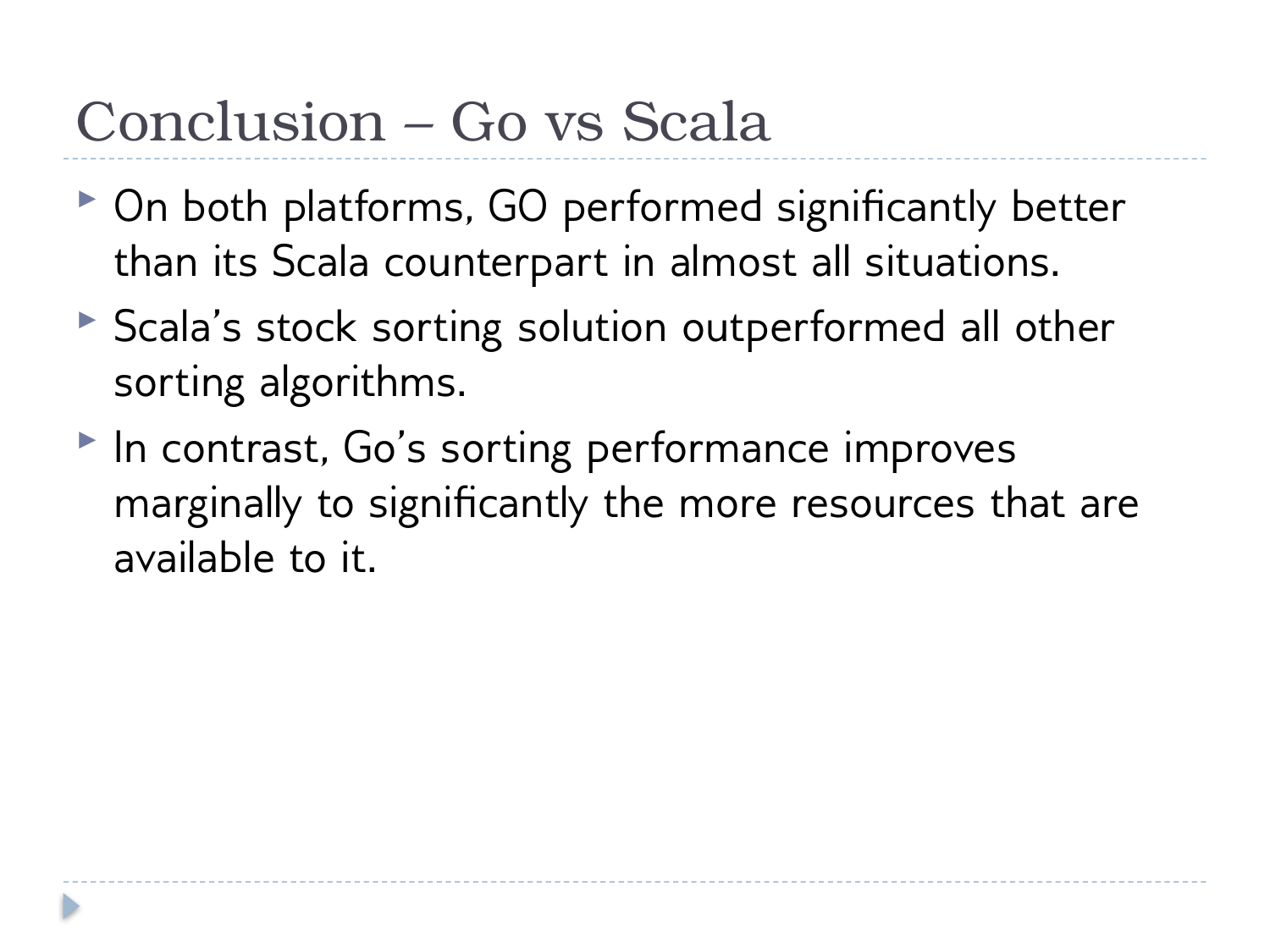

# Conclusion – Go vs Scala
On both platforms, GO performed significantly better than its Scala counterpart in almost all situations.
Scala’s stock sorting solution outperformed all other sorting algorithms.
In contrast, Go’s sorting performance improves marginally to significantly the more resources that are available to it.